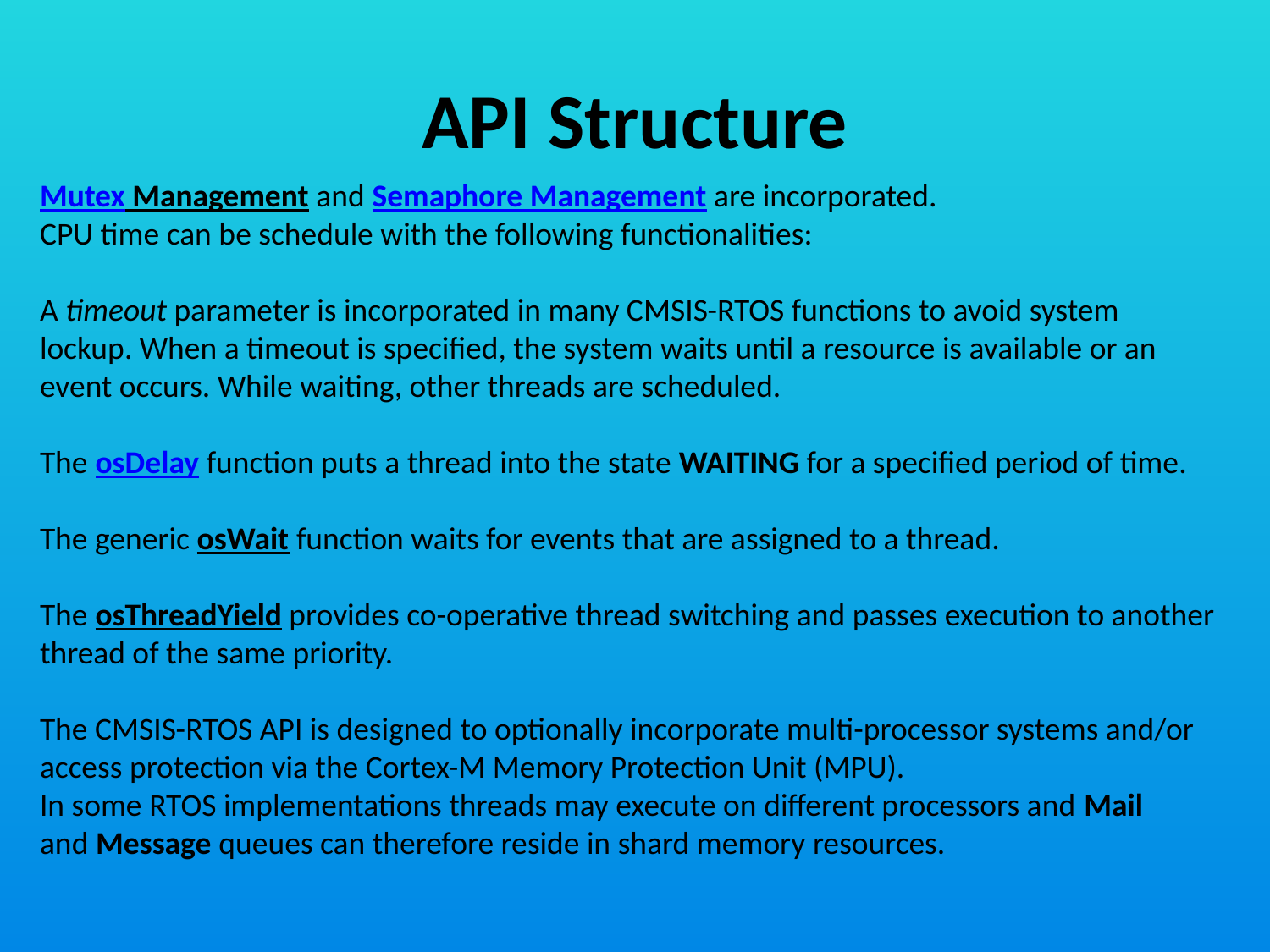

# API Structure
Mutex Management and Semaphore Management are incorporated.
CPU time can be schedule with the following functionalities:

A timeout parameter is incorporated in many CMSIS-RTOS functions to avoid system
lockup. When a timeout is specified, the system waits until a resource is available or an
event occurs. While waiting, other threads are scheduled.
The osDelay function puts a thread into the state WAITING for a specified period of time.

The generic osWait function waits for events that are assigned to a thread.

The osThreadYield provides co-operative thread switching and passes execution to another
thread of the same priority.

The CMSIS-RTOS API is designed to optionally incorporate multi-processor systems and/or
access protection via the Cortex-M Memory Protection Unit (MPU).
In some RTOS implementations threads may execute on different processors and Mail
and Message queues can therefore reside in shard memory resources.